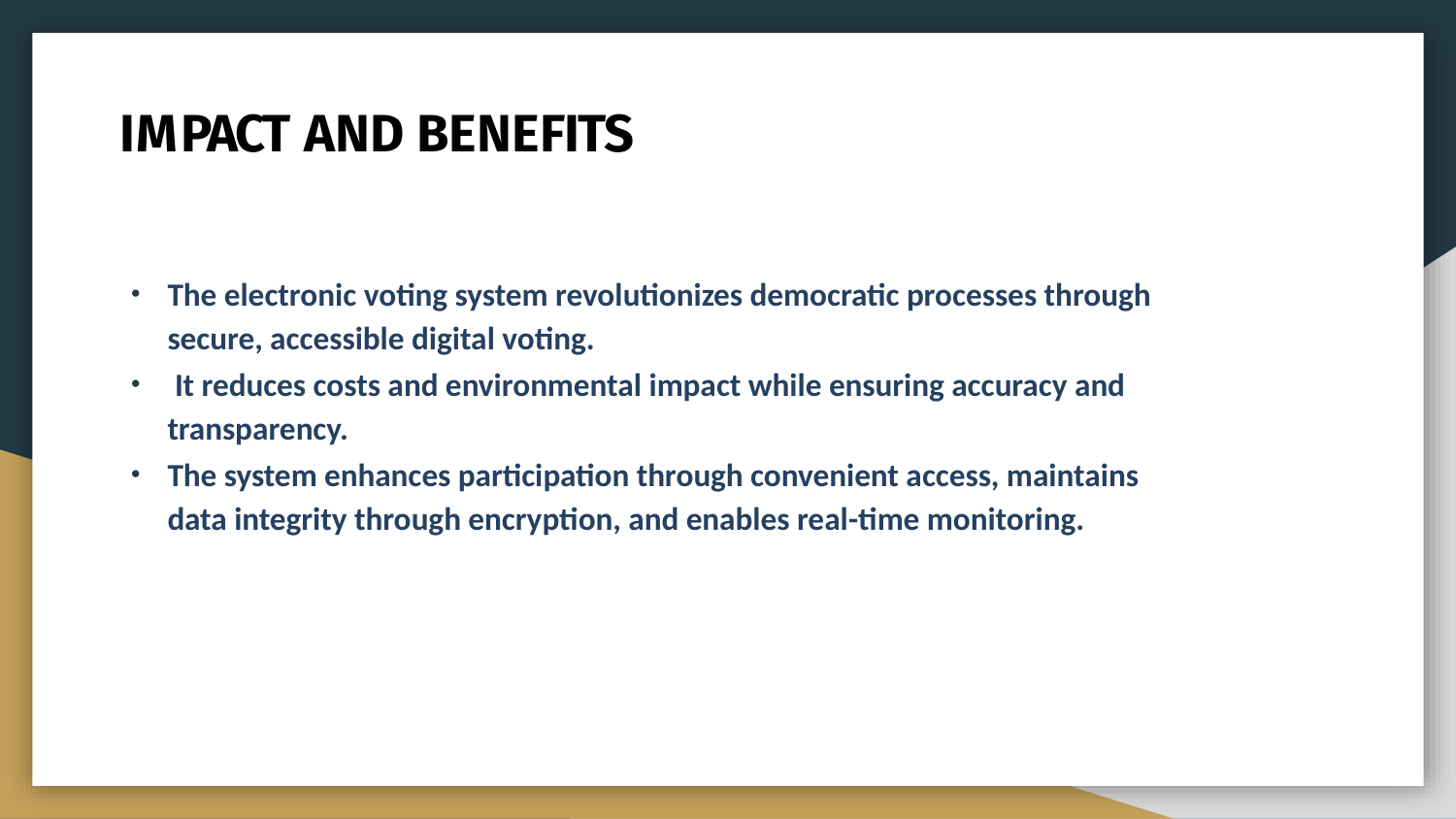

# IMPACT AND BENEFITS

The electronic voting system revolutionizes democratic processes through secure, accessible digital voting.
 It reduces costs and environmental impact while ensuring accuracy and transparency.
The system enhances participation through convenient access, maintains data integrity through encryption, and enables real-time monitoring.